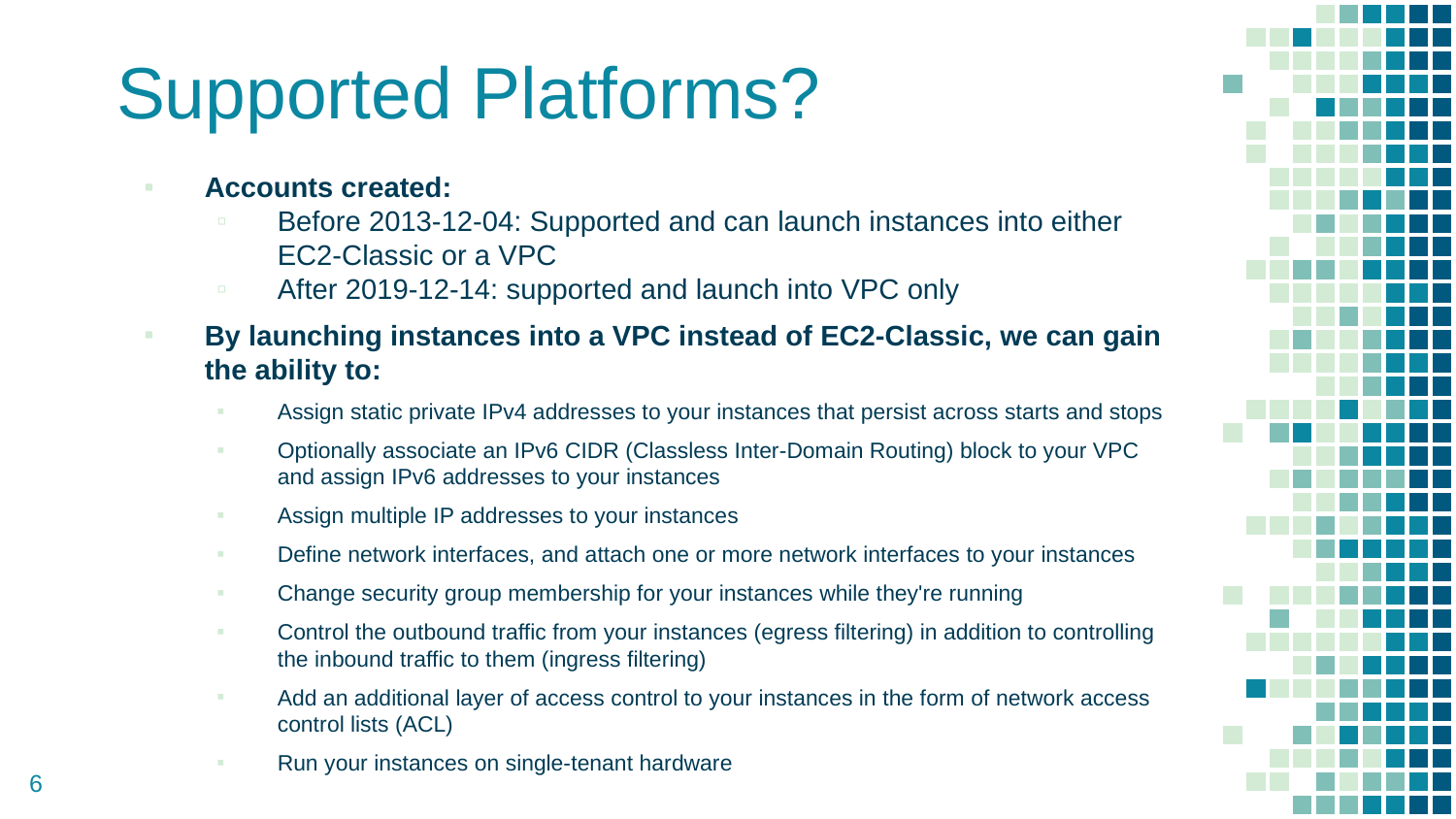

# Supported Platforms?
Accounts created:
Before 2013-12-04: Supported and can launch instances into either EC2-Classic or a VPC
After 2019-12-14: supported and launch into VPC only
By launching instances into a VPC instead of EC2-Classic, we can gain the ability to:
Assign static private IPv4 addresses to your instances that persist across starts and stops
Optionally associate an IPv6 CIDR (Classless Inter-Domain Routing) block to your VPC and assign IPv6 addresses to your instances
Assign multiple IP addresses to your instances
Define network interfaces, and attach one or more network interfaces to your instances
Change security group membership for your instances while they're running
Control the outbound traffic from your instances (egress filtering) in addition to controlling the inbound traffic to them (ingress filtering)
Add an additional layer of access control to your instances in the form of network access control lists (ACL)
Run your instances on single-tenant hardware
6